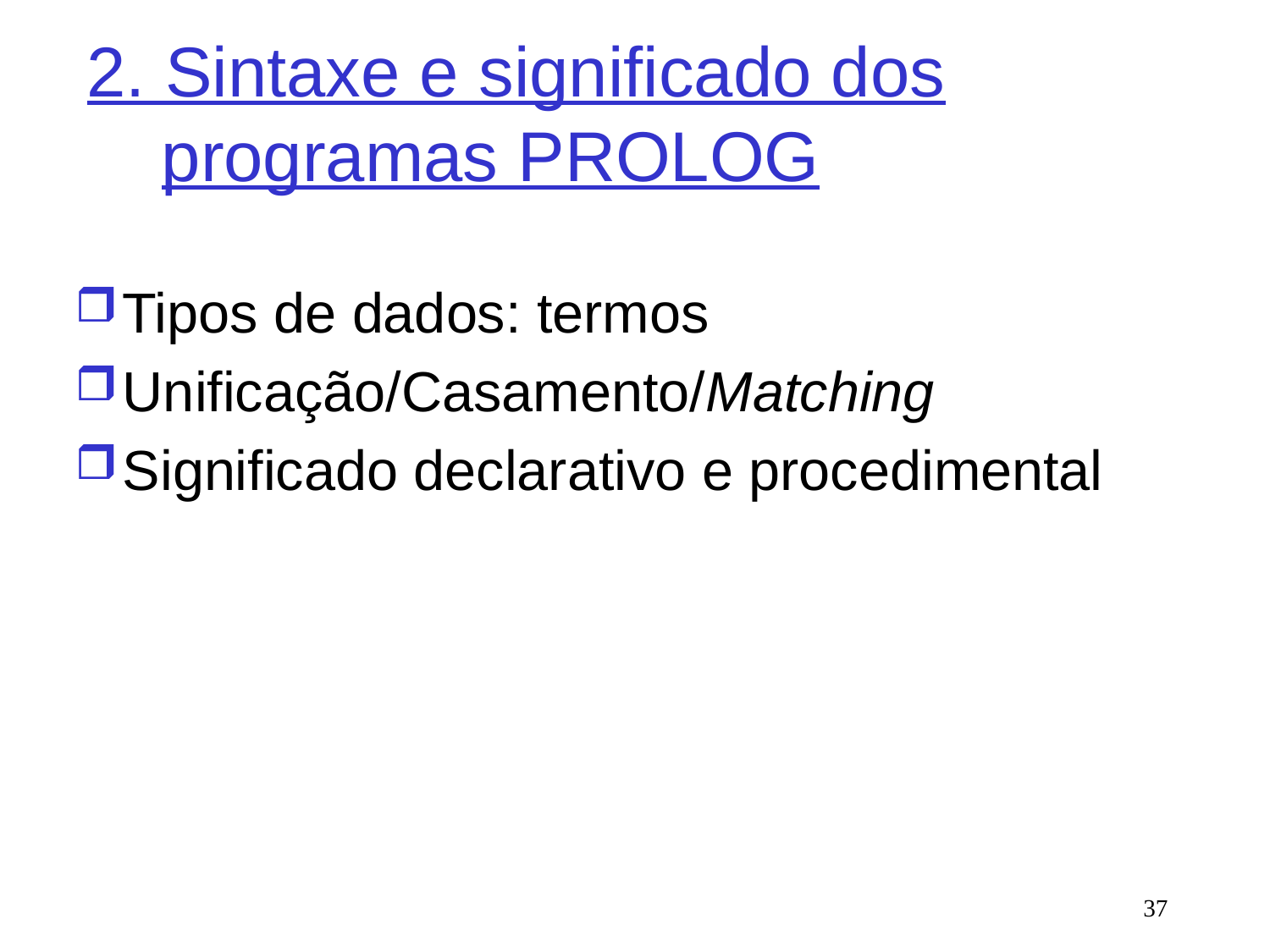

# 2. Sintaxe e significado dos programas PROLOG
Tipos de dados: termos
Unificação/Casamento/Matching
Significado declarativo e procedimental